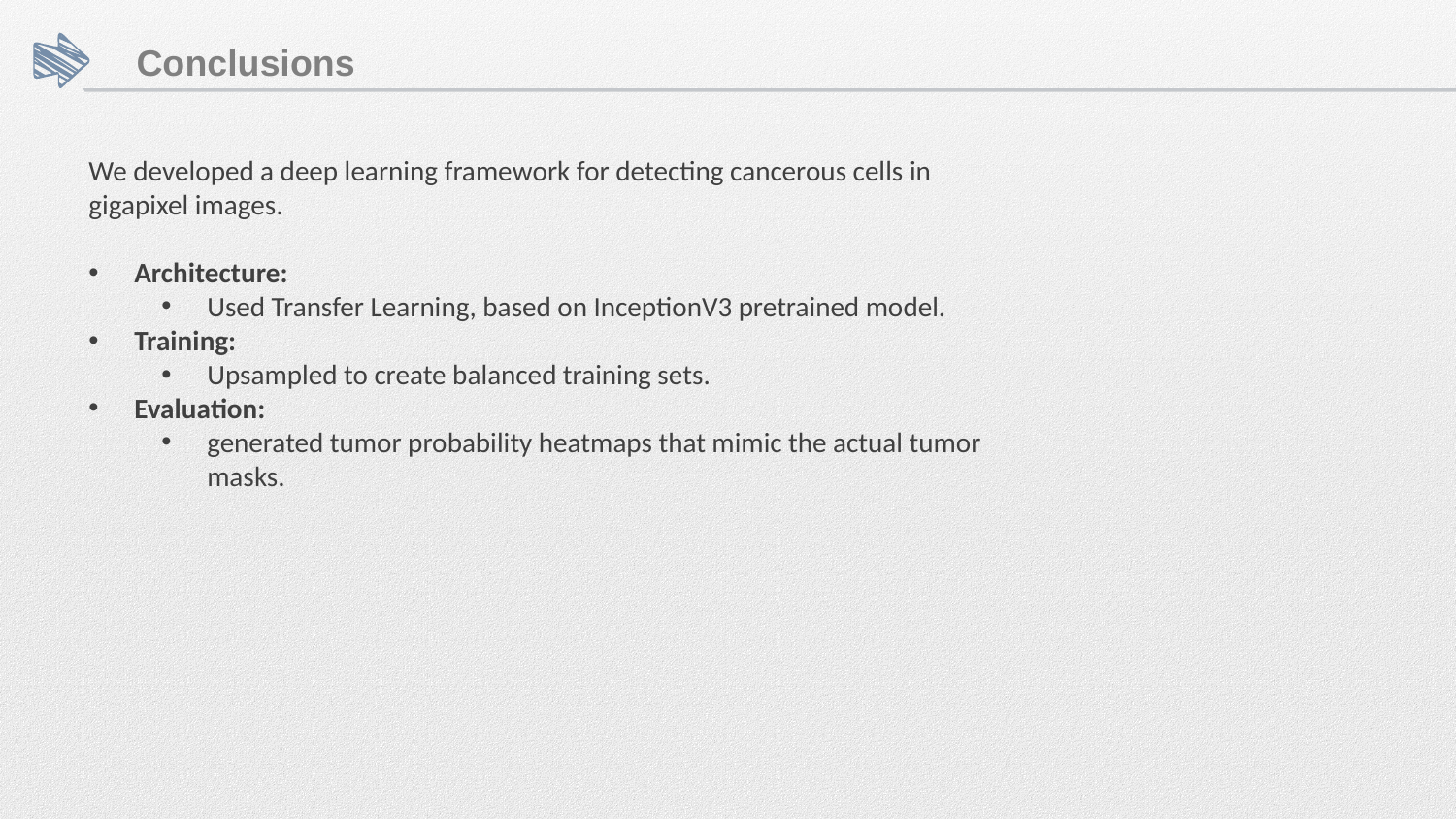

Conclusions
We developed a deep learning framework for detecting cancerous cells in gigapixel images.

Architecture:
Used Transfer Learning, based on InceptionV3 pretrained model.
Training:
Upsampled to create balanced training sets.
Evaluation:
generated tumor probability heatmaps that mimic the actual tumor masks.